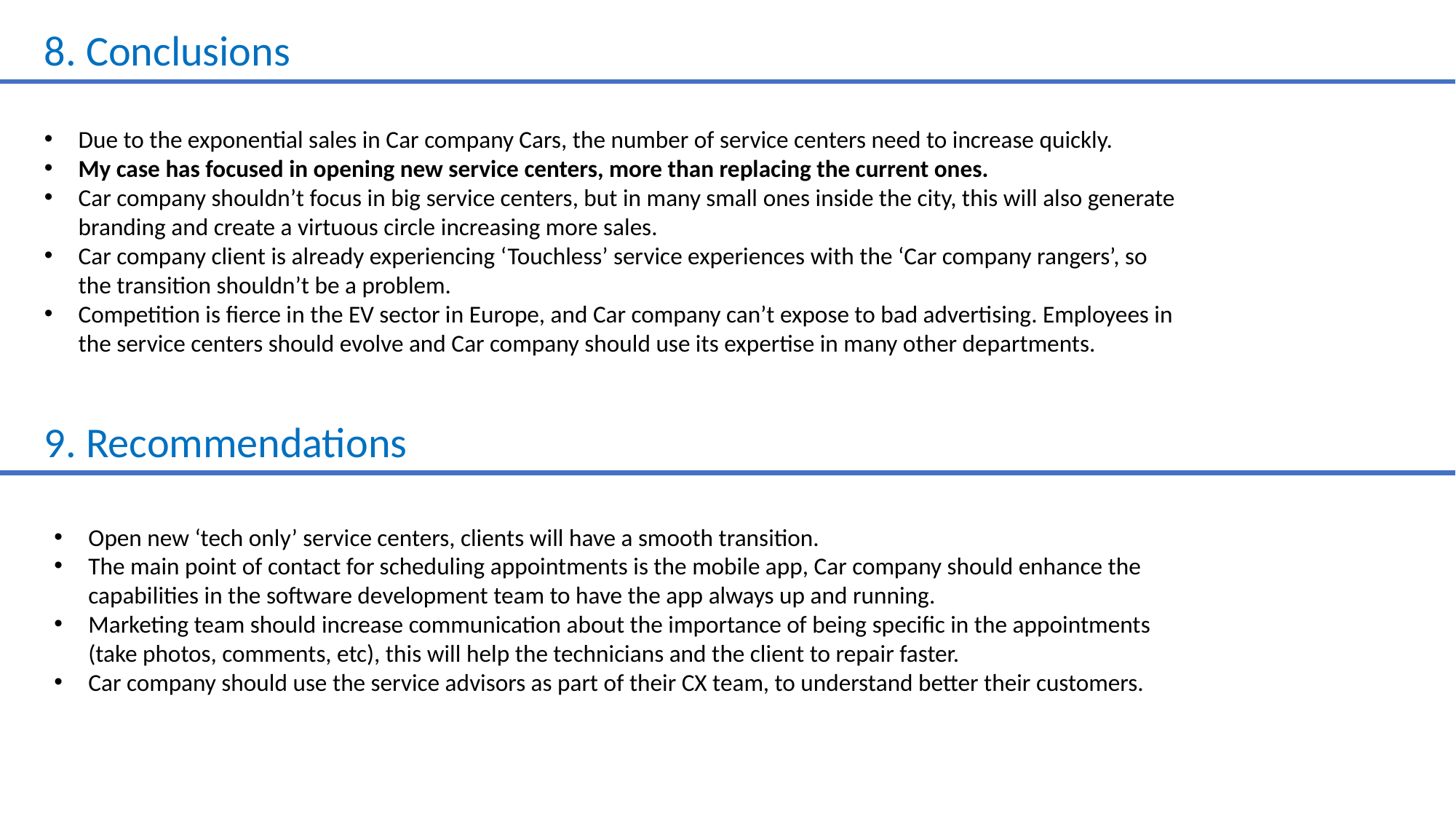

8. Conclusions
Due to the exponential sales in Car company Cars, the number of service centers need to increase quickly.
My case has focused in opening new service centers, more than replacing the current ones.
Car company shouldn’t focus in big service centers, but in many small ones inside the city, this will also generate branding and create a virtuous circle increasing more sales.
Car company client is already experiencing ‘Touchless’ service experiences with the ‘Car company rangers’, so the transition shouldn’t be a problem.
Competition is fierce in the EV sector in Europe, and Car company can’t expose to bad advertising. Employees in the service centers should evolve and Car company should use its expertise in many other departments.
9. Recommendations
Open new ‘tech only’ service centers, clients will have a smooth transition.
The main point of contact for scheduling appointments is the mobile app, Car company should enhance the capabilities in the software development team to have the app always up and running.
Marketing team should increase communication about the importance of being specific in the appointments (take photos, comments, etc), this will help the technicians and the client to repair faster.
Car company should use the service advisors as part of their CX team, to understand better their customers.